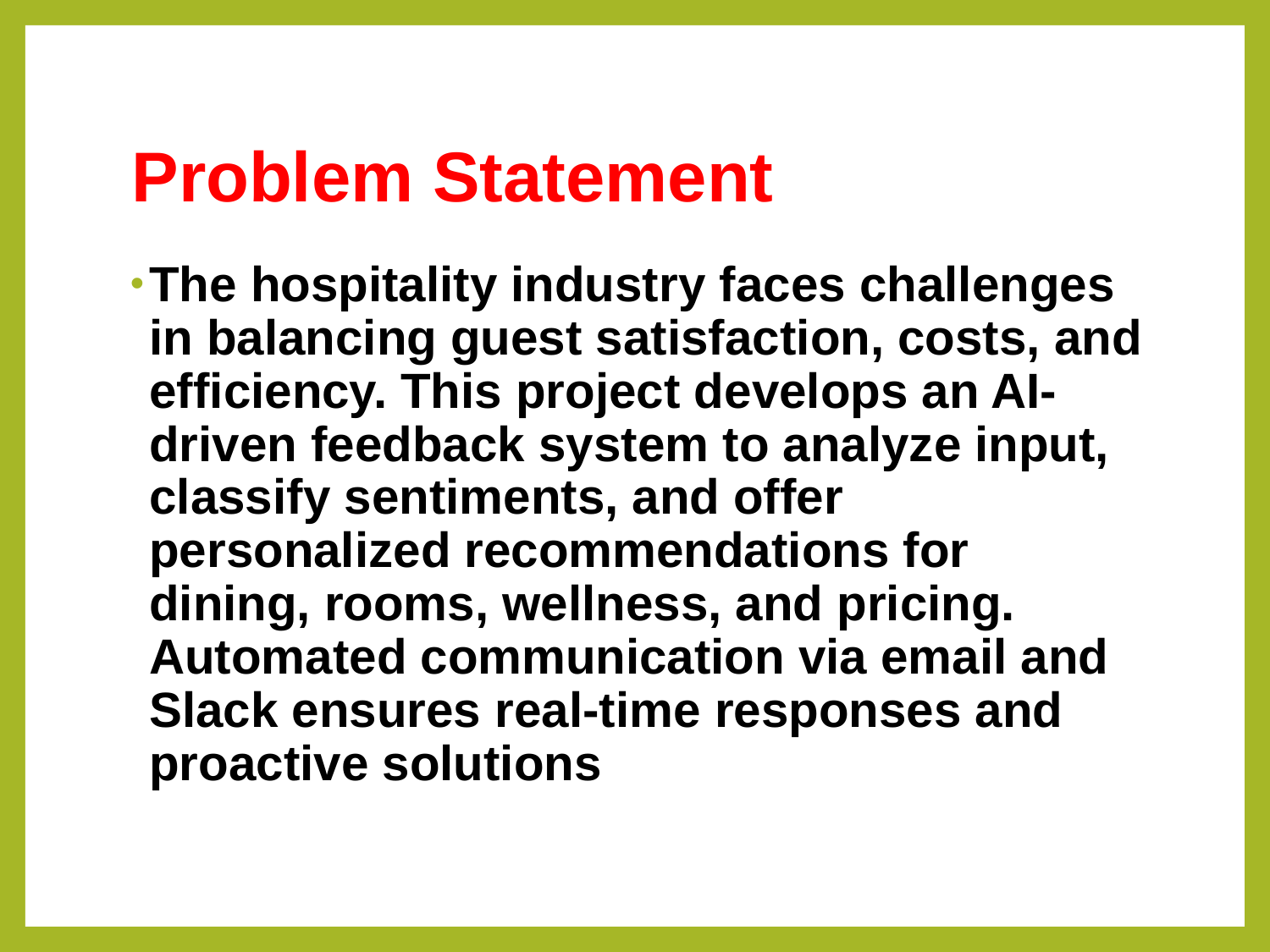

# Problem Statement
The hospitality industry faces challenges in balancing guest satisfaction, costs, and efficiency. This project develops an AI-driven feedback system to analyze input, classify sentiments, and offer personalized recommendations for dining, rooms, wellness, and pricing. Automated communication via email and Slack ensures real-time responses and proactive solutions